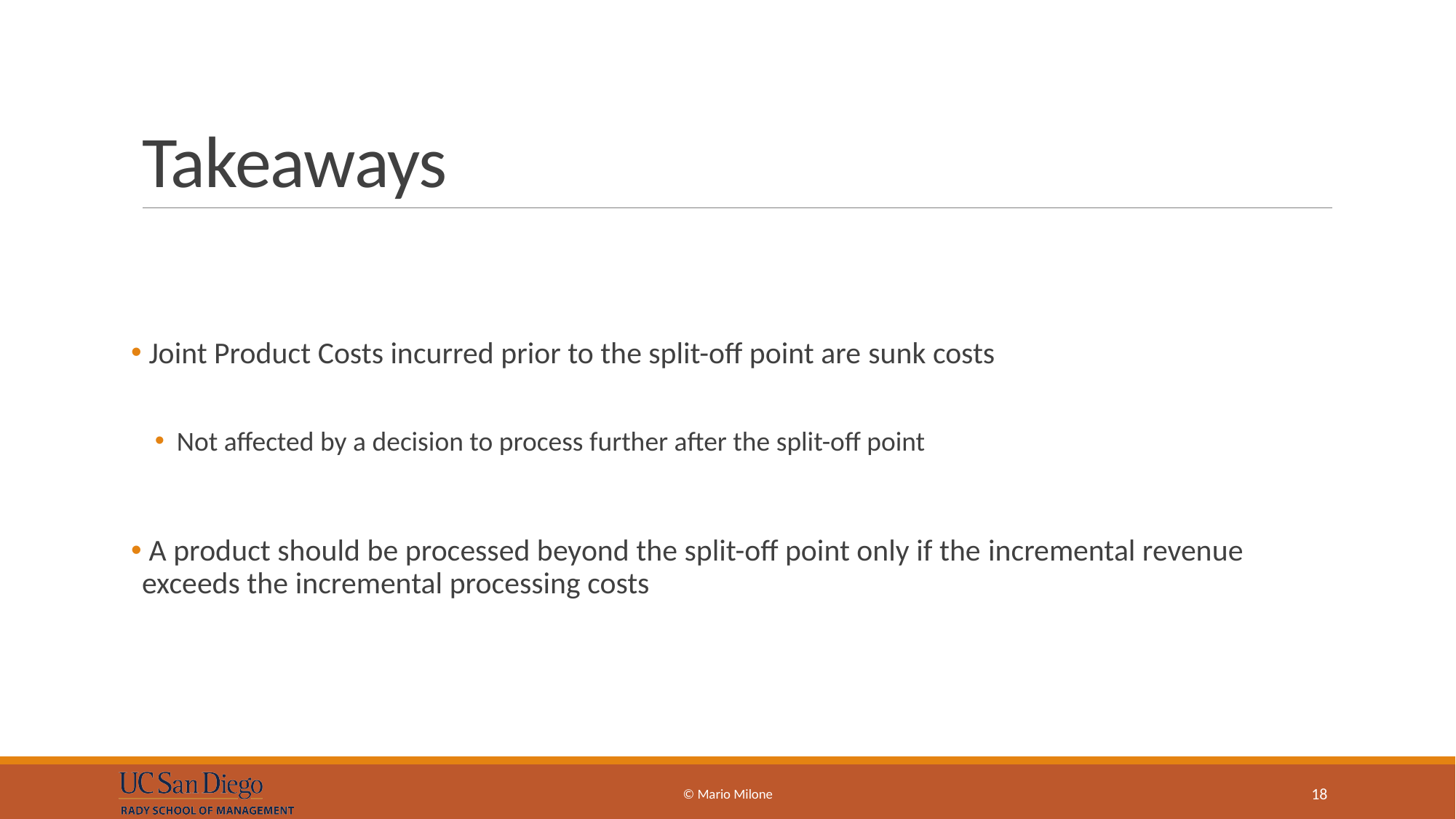

# Takeaways

 Joint Product Costs incurred prior to the split-off point are sunk costs

Not affected by a decision to process further after the split-off point

 A product should be processed beyond the split-off point only if the incremental revenue exceeds the incremental processing costs
© Mario Milone
18